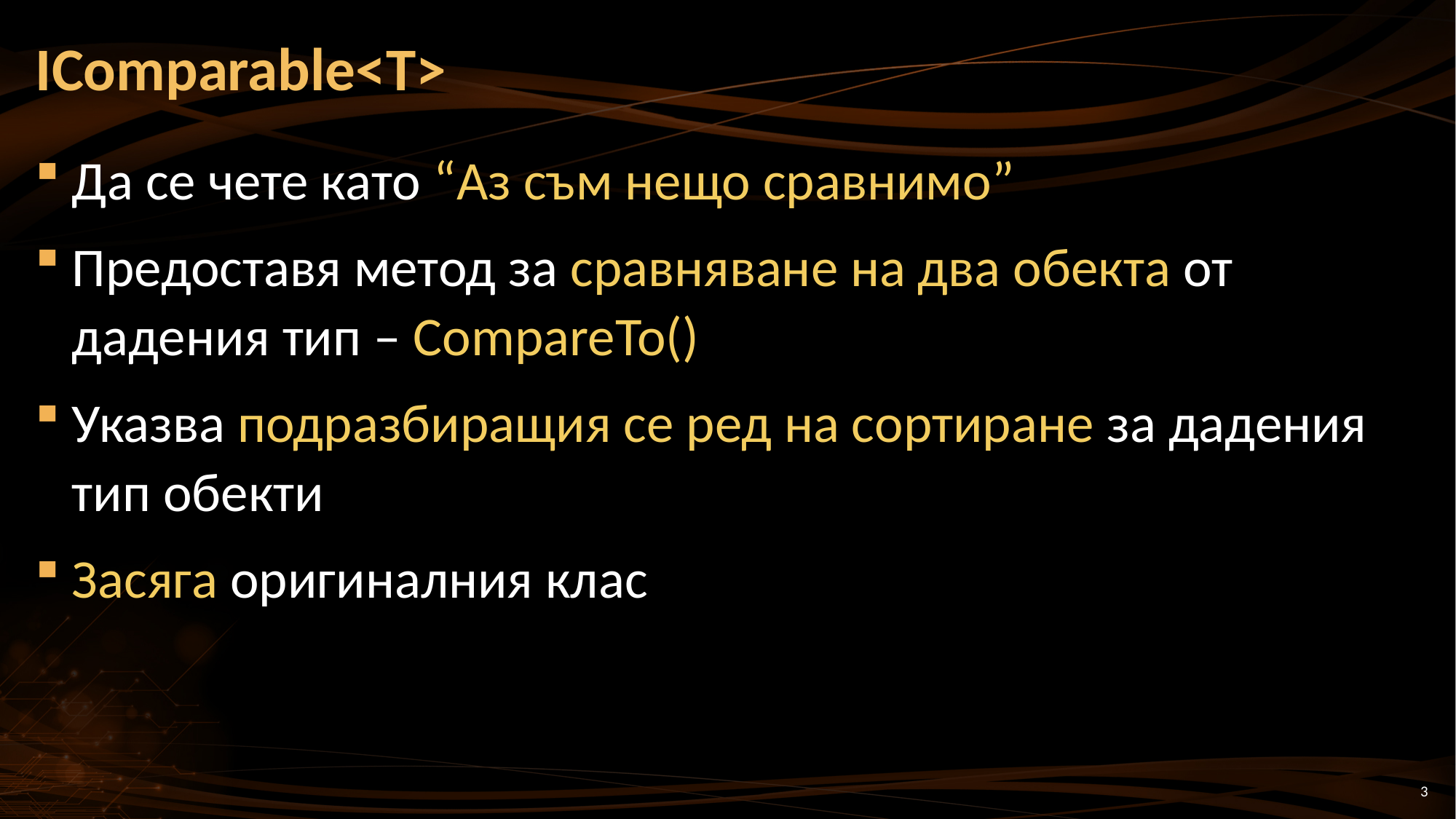

# IComparable<T>
Да се чете като “Аз съм нещо сравнимо”
Предоставя метод за сравняване на два обекта от дадения тип – CompareTo()
Указва подразбиращия се ред на сортиране за дадения тип обекти
Засяга оригиналния клас
3